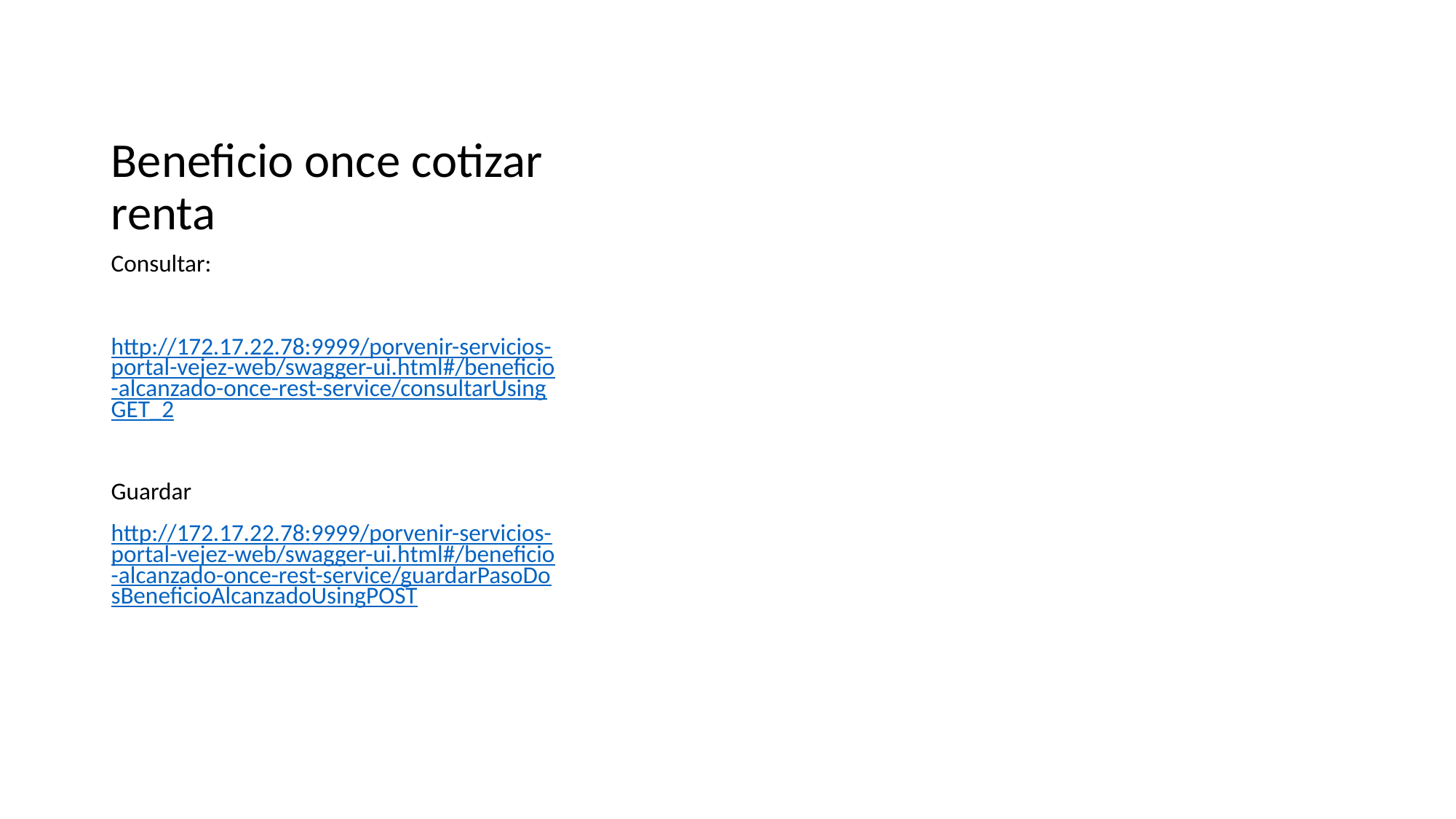

# Beneficio once cotizar renta

Consultar:

http://172.17.22.78:9999/porvenir-servicios-portal-vejez-web/swagger-ui.html#/beneficio-alcanzado-once-rest-service/consultarUsingGET_2

Guardar
http://172.17.22.78:9999/porvenir-servicios-portal-vejez-web/swagger-ui.html#/beneficio-alcanzado-once-rest-service/guardarPasoDosBeneficioAlcanzadoUsingPOST